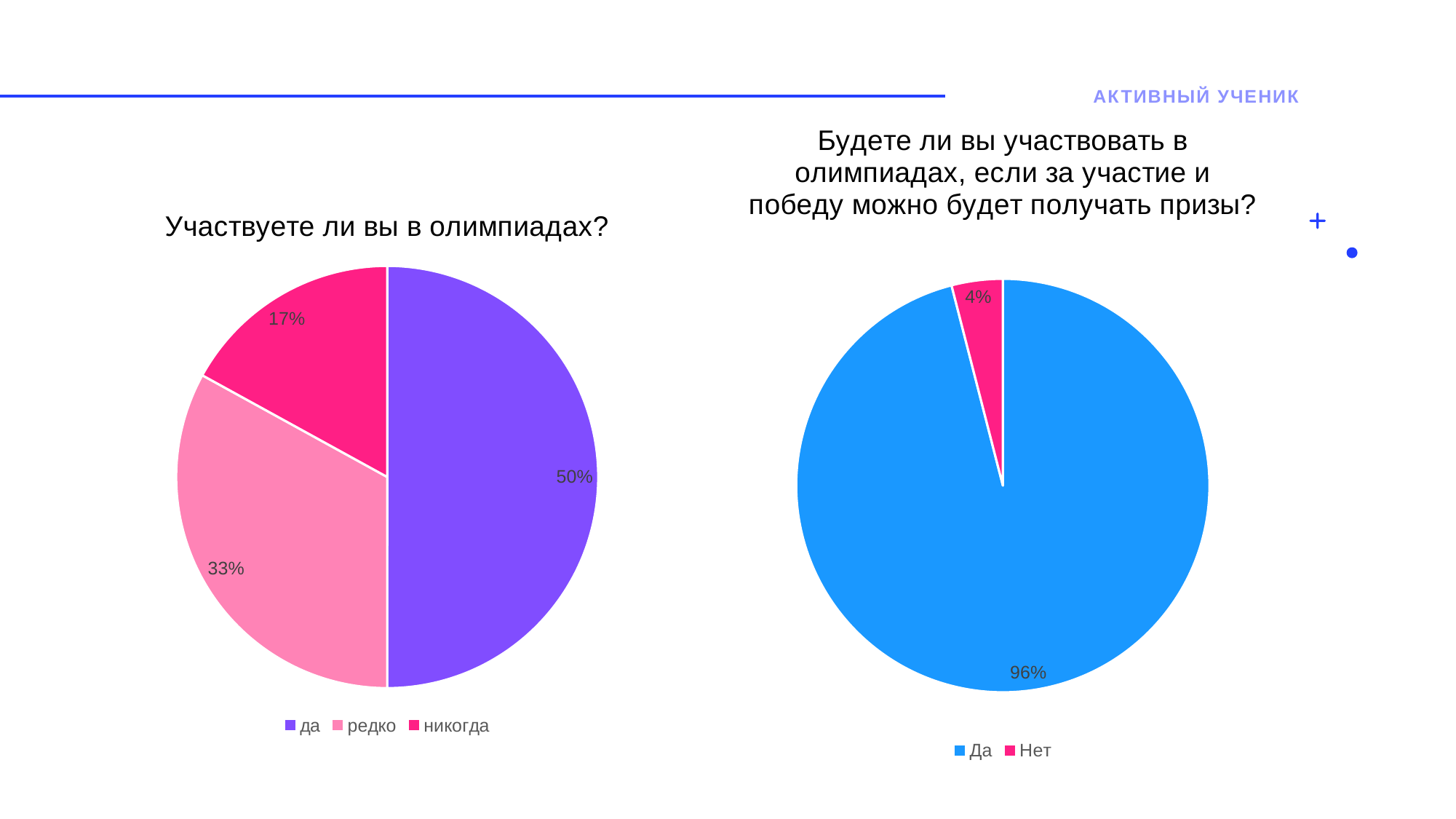

Активный ученик

### Chart: Будете ли вы участвовать в олимпиадах, если за участие и победу можно будет получать призы?

| Category | Будете ли вы участвовать в олимпиадах, если за участие и победу можно будет получать призы? |
|---|---|
| Да | 0.96 |
| Нет | 0.04 |

### Chart: Участвуете ли вы в олимпиадах?

| Category | Участвуете ли вы в олимпиадах? |
|---|---|
| да | 0.5 |
| редко | 0.33 |
| никогда | 0.17 |